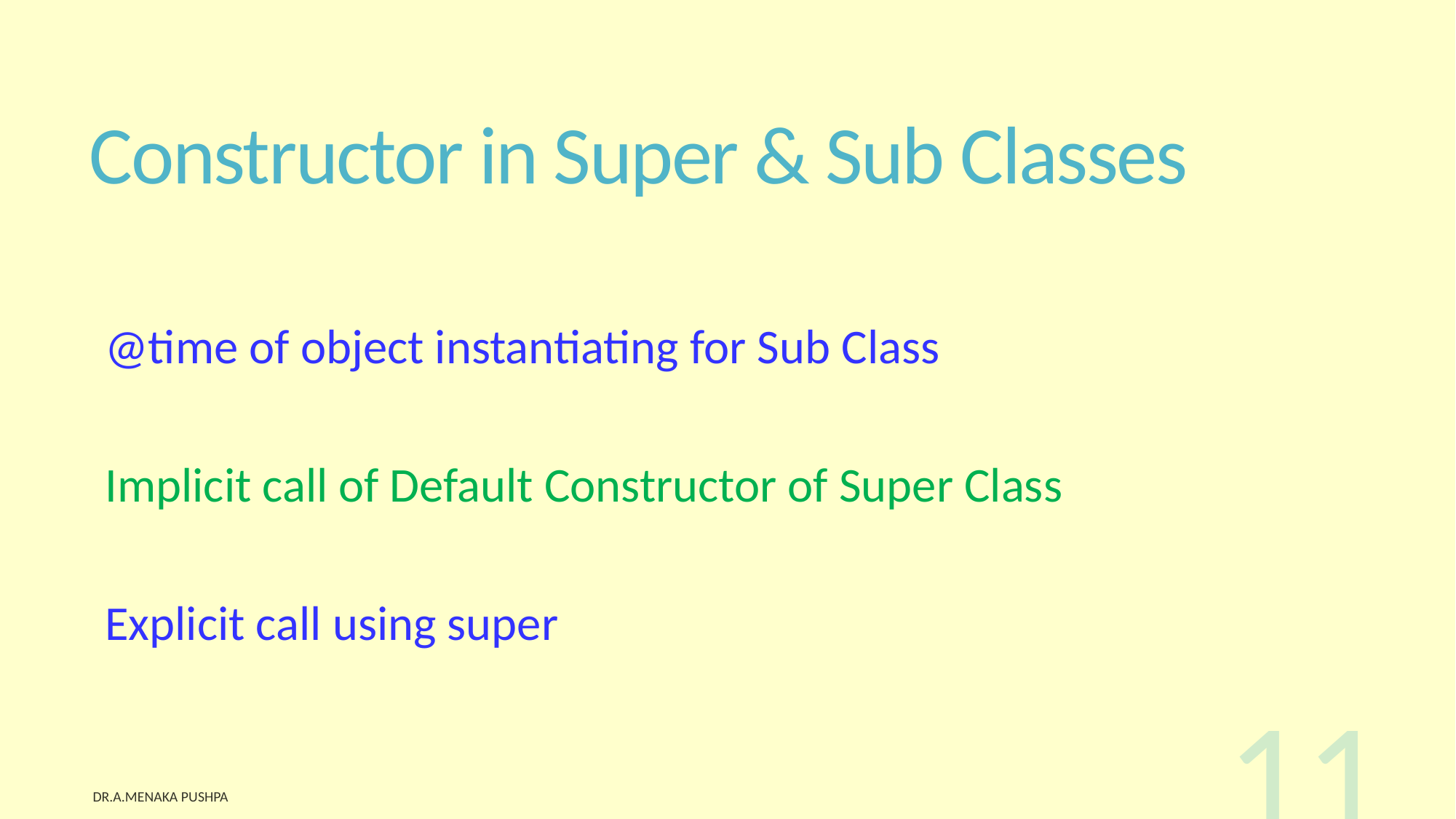

# Constructor in Super & Sub Classes

@time of object instantiating for Sub Class

Implicit call of Default Constructor of Super Class

Explicit call using super
11
Dr.A.Menaka Pushpa